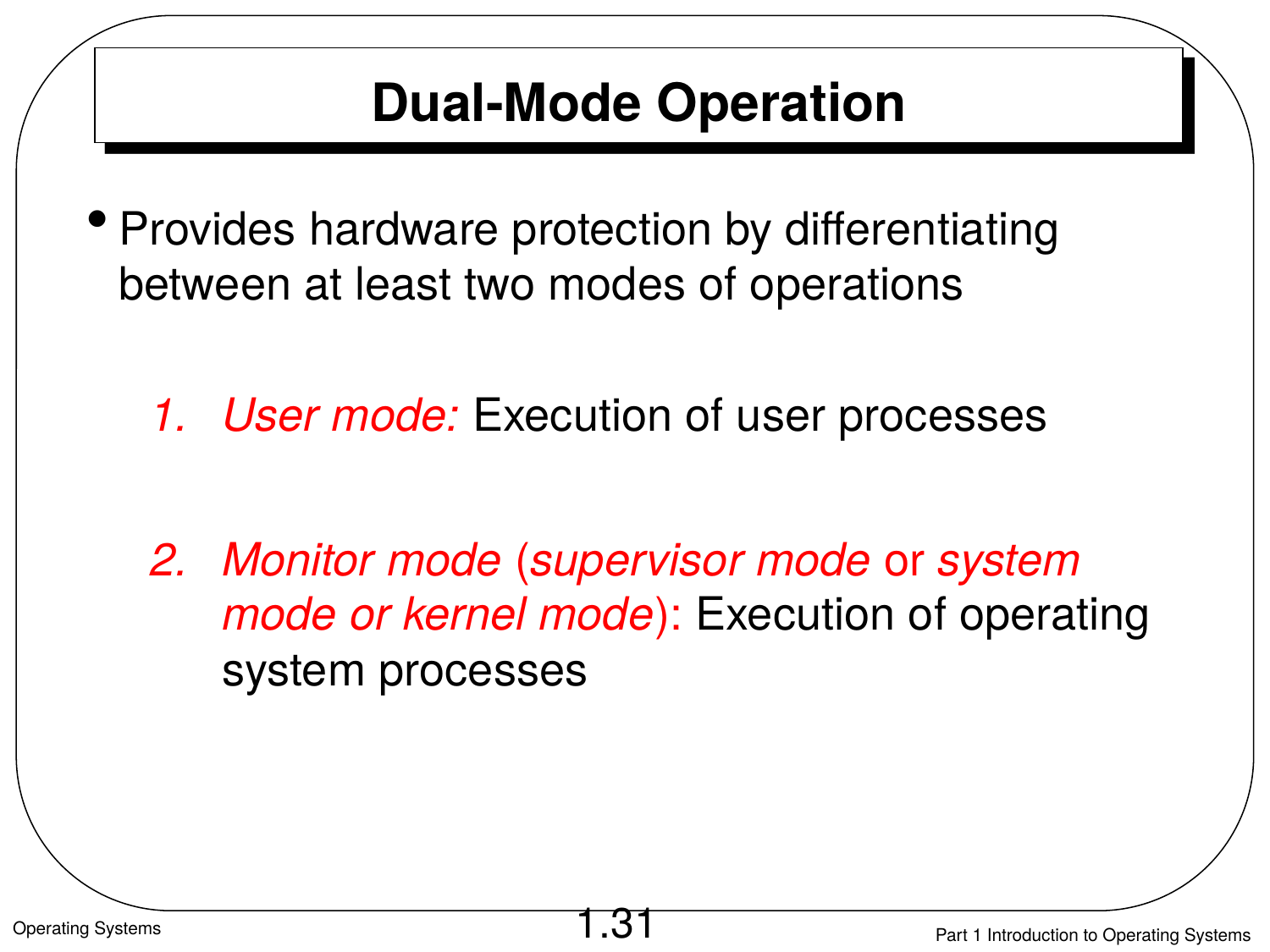

# Dual-Mode Operation
Provides hardware protection by differentiating between at least two modes of operations

User mode: Execution of user processes

Monitor mode (supervisor mode or system mode or kernel mode): Execution of operating system processes
Operating Systems